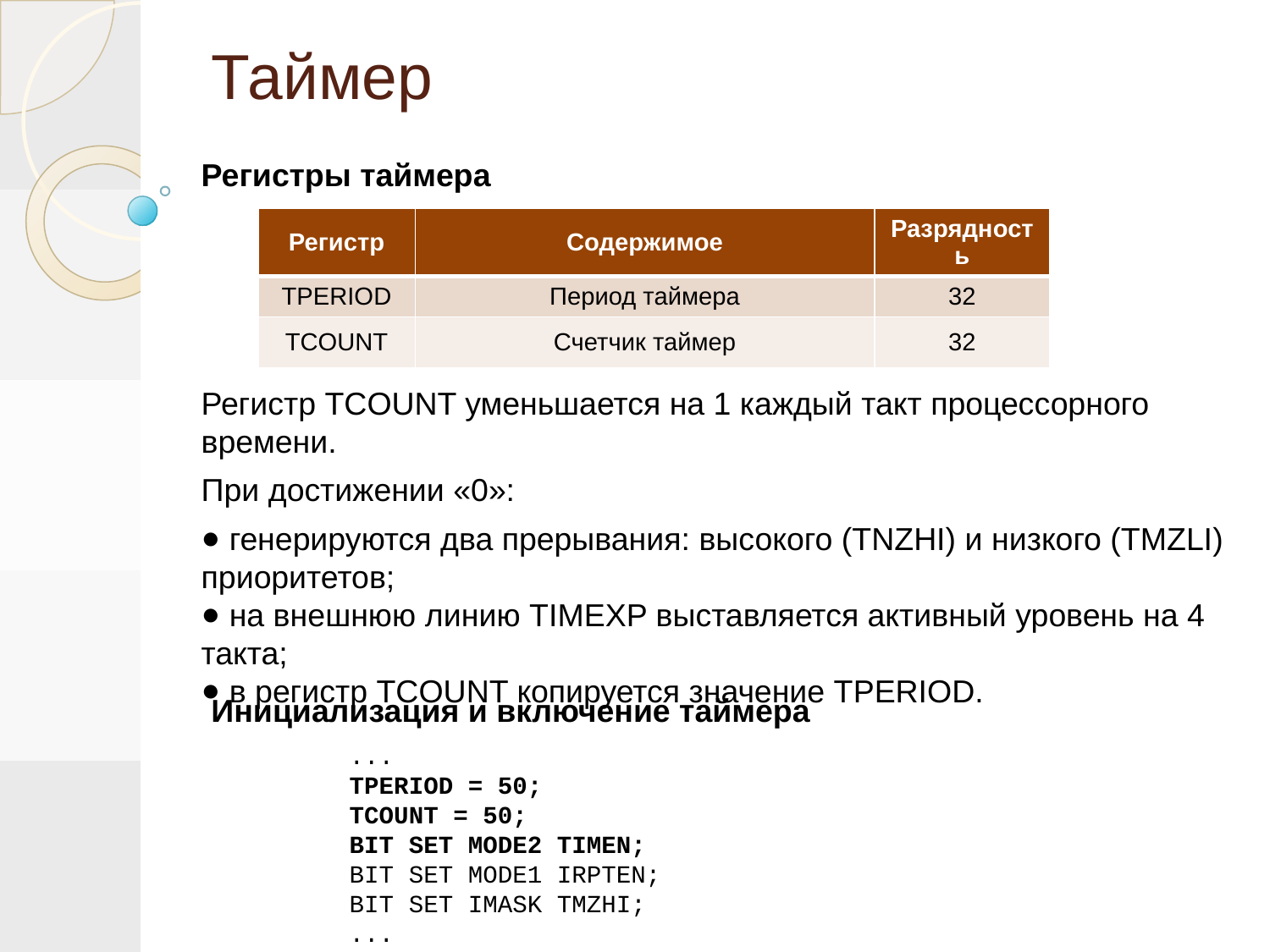

# Таймер
Регистры таймера
| Регистр | Содержимое | Разрядность |
| --- | --- | --- |
| TPERIOD | Период таймера | 32 |
| TCOUNT | Счетчик таймер | 32 |
Регистр TCOUNT уменьшается на 1 каждый такт процессорного времени.
При достижении «0»:
 генерируются два прерывания: высокого (TNZHI) и низкого (TMZLI) приоритетов;
 на внешнюю линию TIMEXP выставляется активный уровень на 4 такта;
 в регистр TCOUNT копируется значение TPERIOD.
Инициализация и включение таймера
...
TPERIOD = 50;
TCOUNT = 50;
BIT SET MODE2 TIMEN;
BIT SET MODE1 IRPTEN;
BIT SET IMASK TMZHI;
...